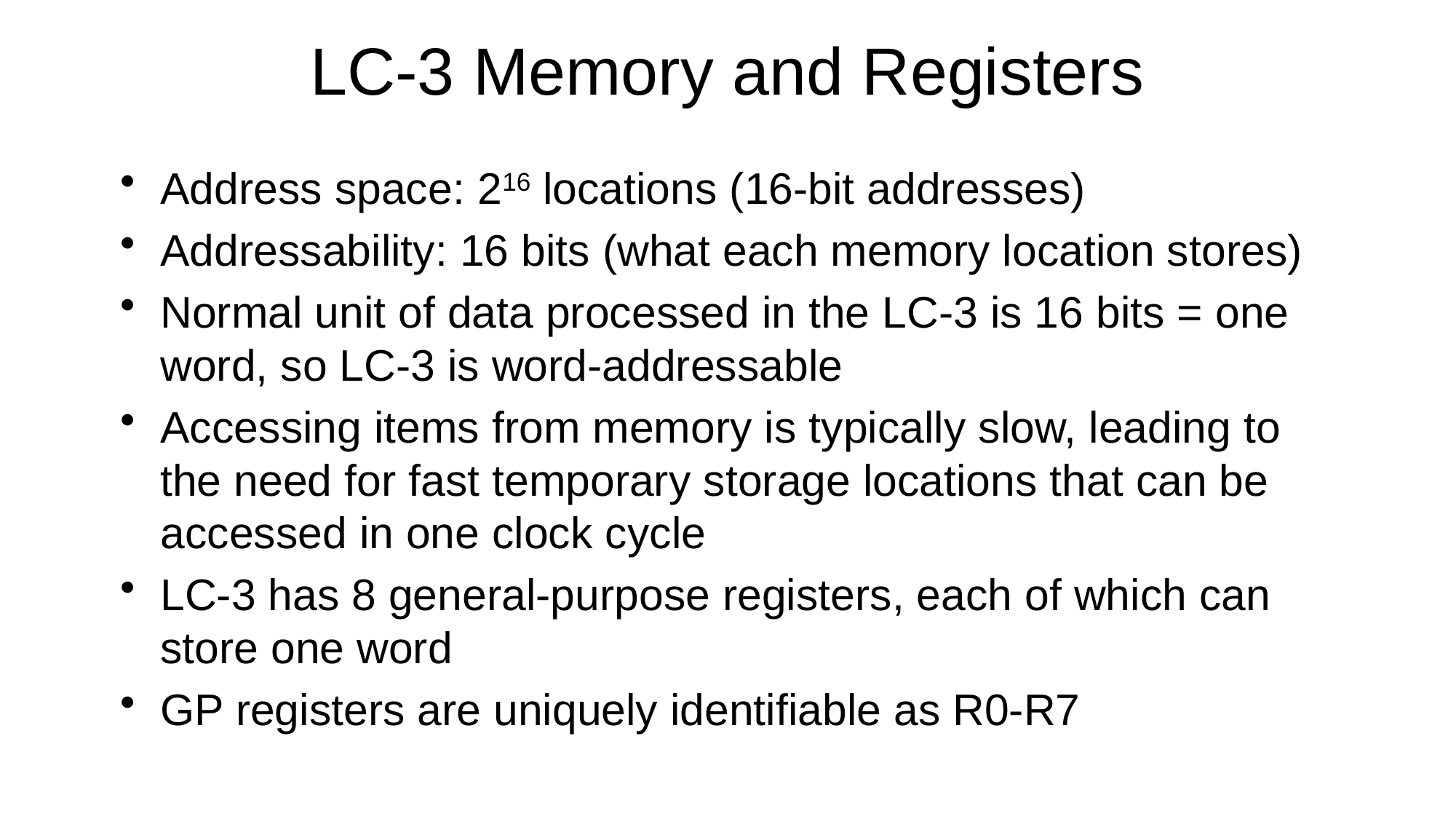

# LC-3 Memory and Registers
Address space: 216 locations (16-bit addresses)
Addressability: 16 bits (what each memory location stores)
Normal unit of data processed in the LC-3 is 16 bits = one word, so LC-3 is word-addressable
Accessing items from memory is typically slow, leading to the need for fast temporary storage locations that can be accessed in one clock cycle
LC-3 has 8 general-purpose registers, each of which can store one word
GP registers are uniquely identifiable as R0-R7